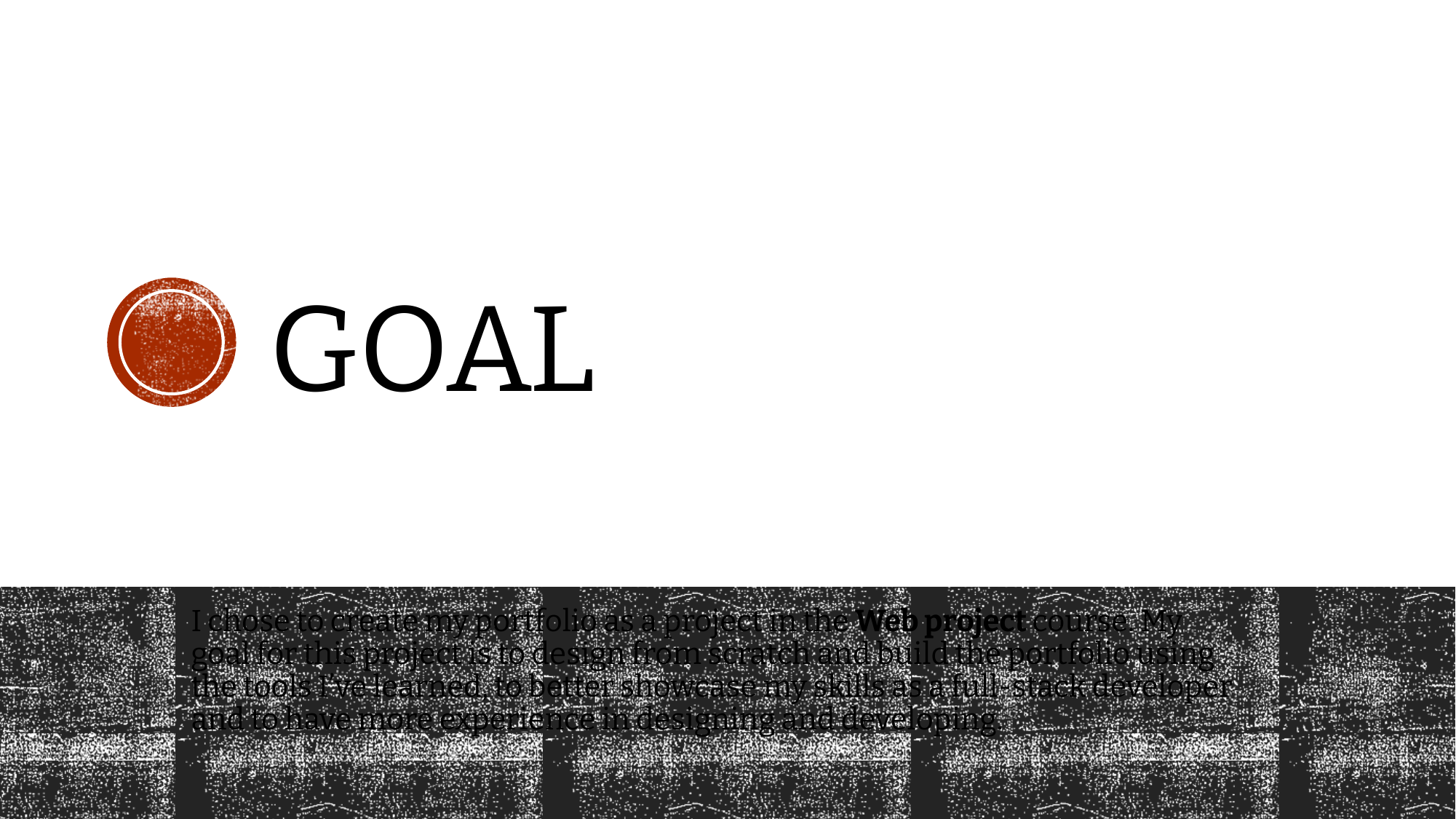

# Goal
I chose to create my portfolio as a project in the Web project course. My goal for this project is to design from scratch and build the portfolio using the tools I’ve learned, to better showcase my skills as a full-stack developer and to have more experience in designing and developing.